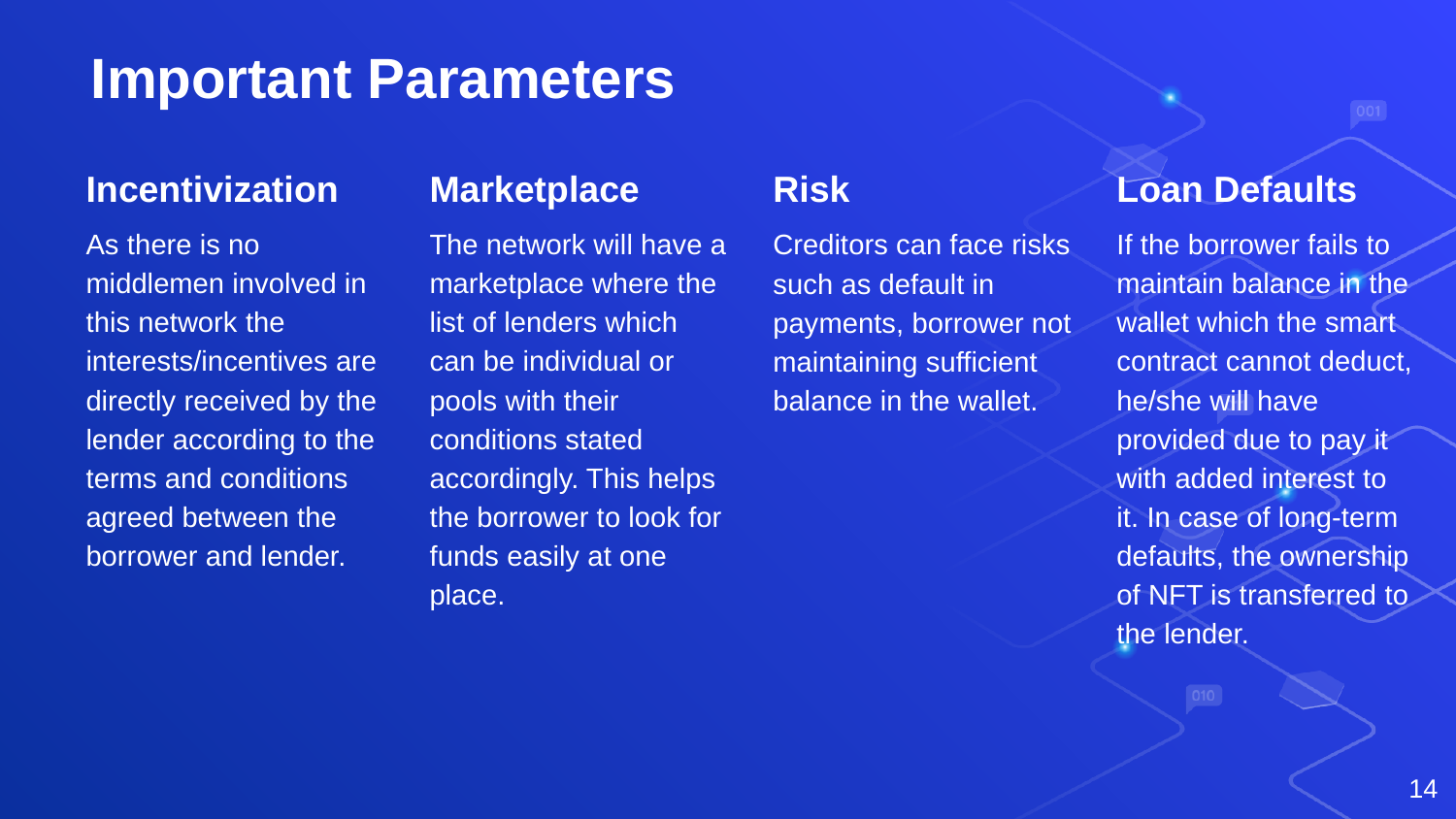

# Important Parameters
Incentivization
As there is no middlemen involved in this network the interests/incentives are directly received by the lender according to the terms and conditions agreed between the borrower and lender.
Marketplace
The network will have a marketplace where the list of lenders which can be individual or pools with their conditions stated accordingly. This helps the borrower to look for funds easily at one place.
Loan Defaults
If the borrower fails to maintain balance in the wallet which the smart contract cannot deduct, he/she will have provided due to pay it with added interest to it. In case of long-term defaults, the ownership of NFT is transferred to the lender.
Risk
Creditors can face risks such as default in payments, borrower not maintaining sufficient balance in the wallet.
14